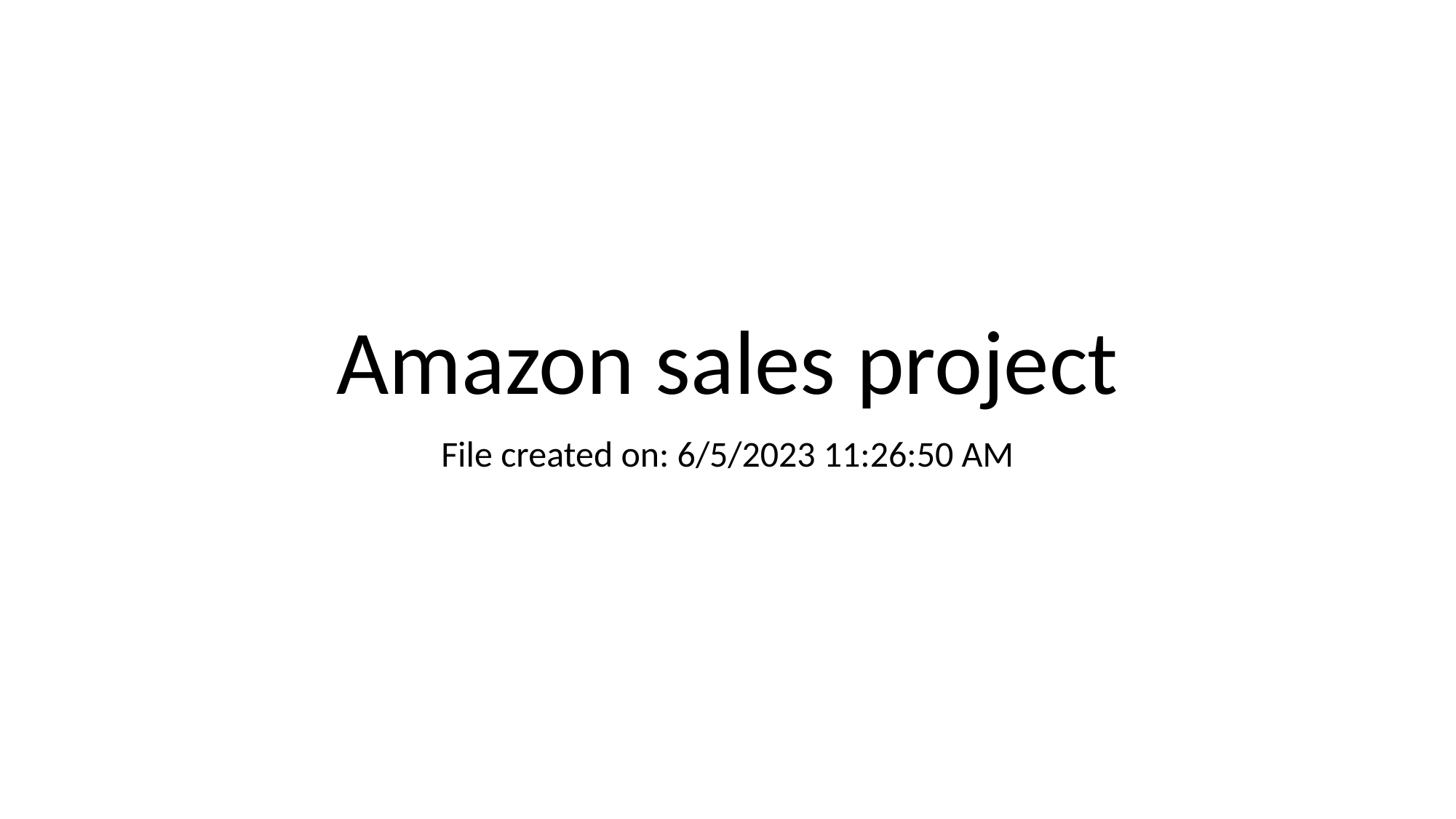

# Amazon sales project
File created on: 6/5/2023 11:26:50 AM